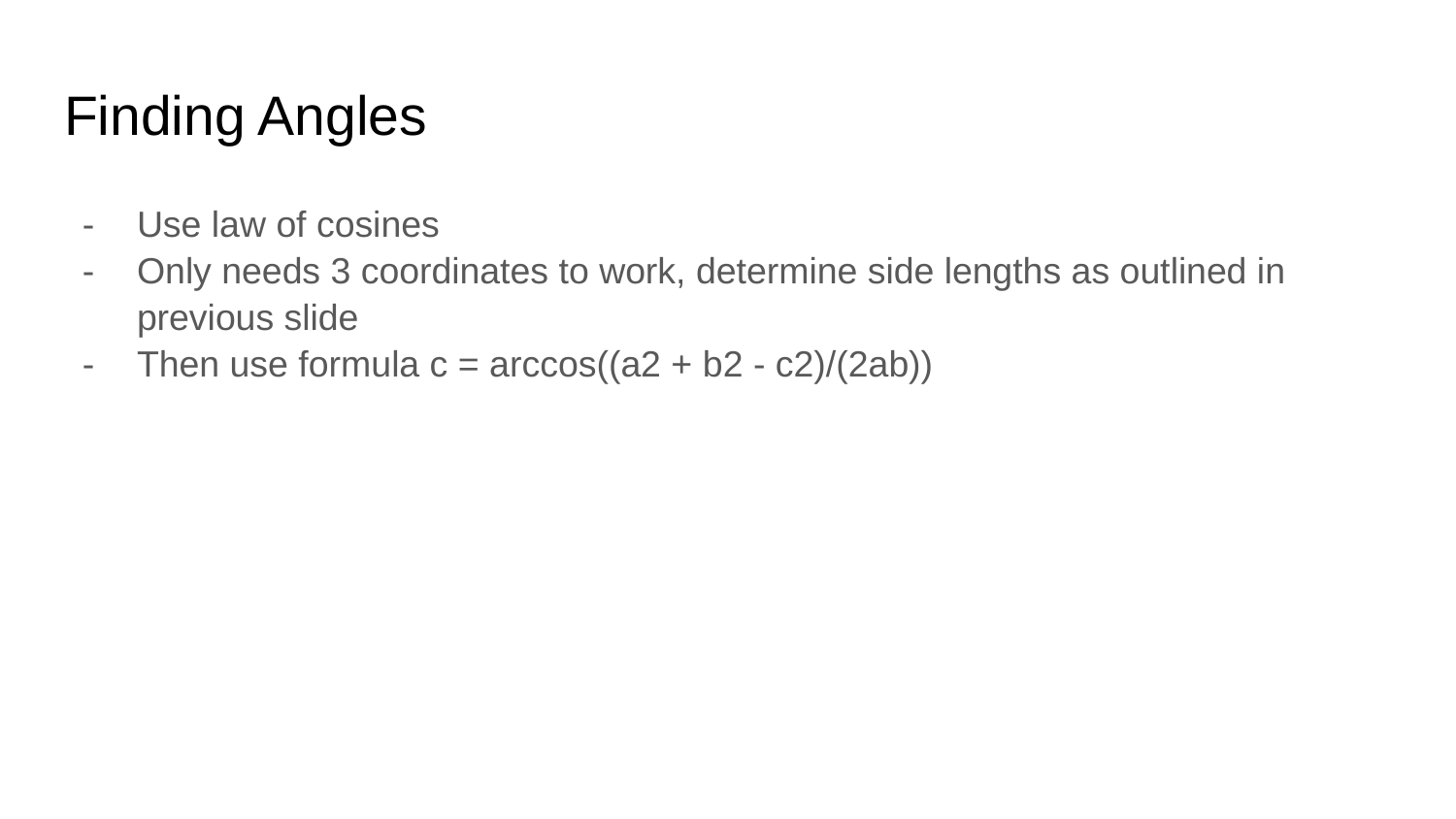

# Finding Angles
Use law of cosines
Only needs 3 coordinates to work, determine side lengths as outlined in previous slide
Then use formula c = arccos((a2 + b2 - c2)/(2ab))